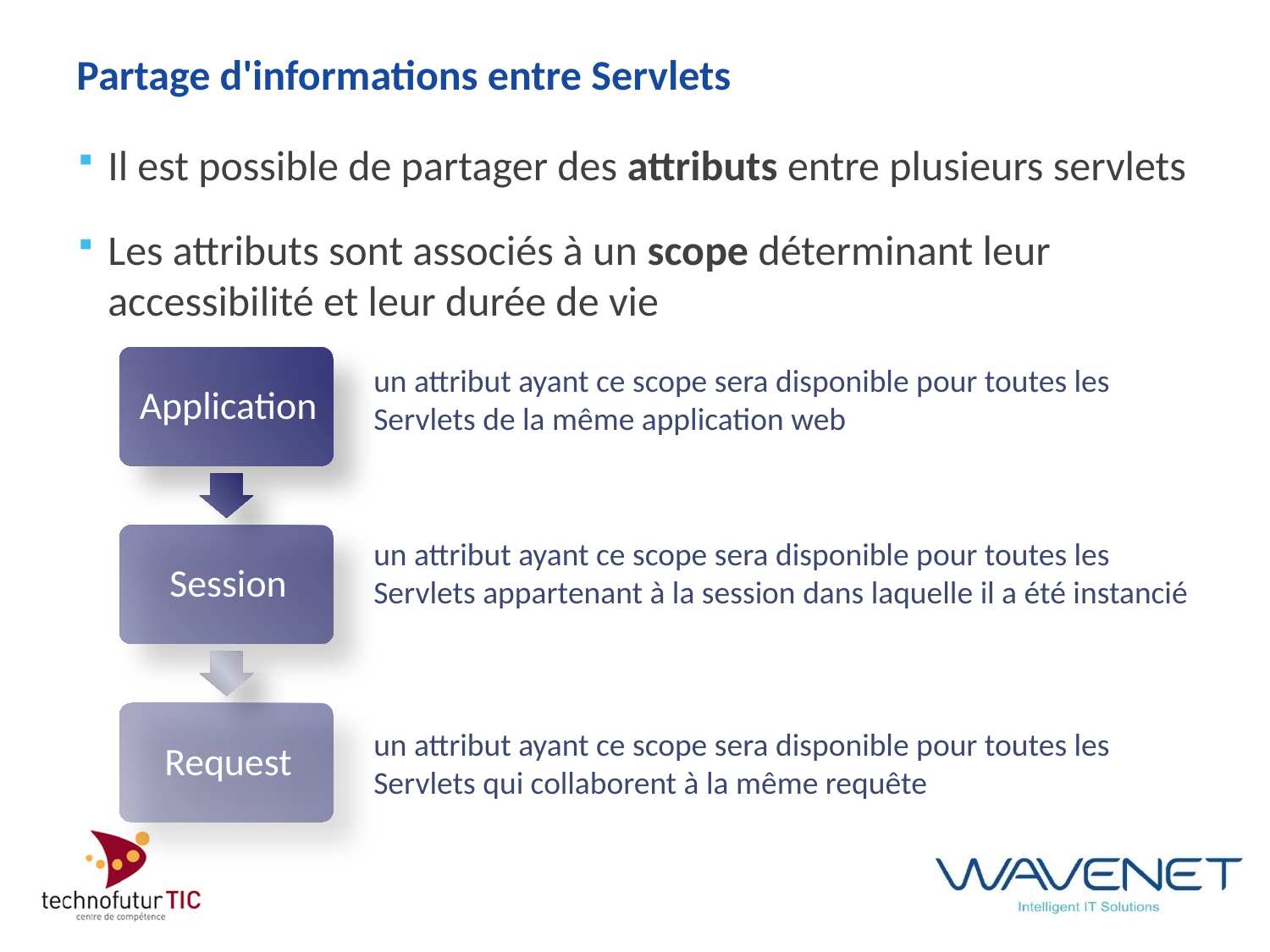

# Partage d'informations entre Servlets
Il est possible de partager des attributs entre plusieurs servlets
Les attributs sont associés à un scope déterminant leur accessibilité et leur durée de vie

un attribut ayant ce scope sera disponible pour toutes les Servlets de la même application web

un attribut ayant ce scope sera disponible pour toutes les Servlets appartenant à la session dans laquelle il a été instancié

un attribut ayant ce scope sera disponible pour toutes les Servlets qui collaborent à la même requête
Application

Session

Request